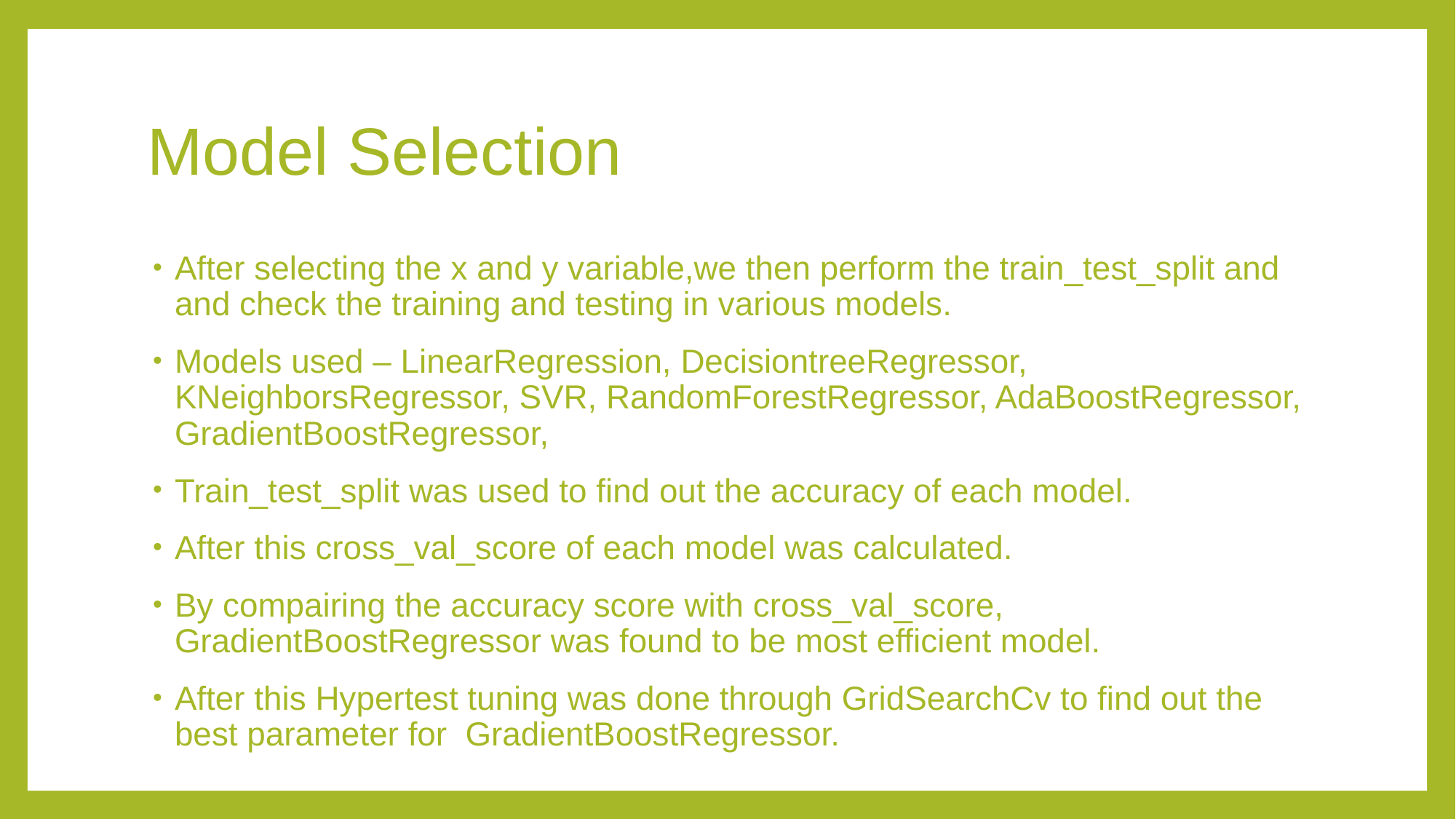

# Model Selection
After selecting the x and y variable,we then perform the train_test_split and and check the training and testing in various models.
Models used – LinearRegression, DecisiontreeRegressor, KNeighborsRegressor, SVR, RandomForestRegressor, AdaBoostRegressor, GradientBoostRegressor,
Train_test_split was used to find out the accuracy of each model.
After this cross_val_score of each model was calculated.
By compairing the accuracy score with cross_val_score, GradientBoostRegressor was found to be most efficient model.
After this Hypertest tuning was done through GridSearchCv to find out the best parameter for  GradientBoostRegressor.